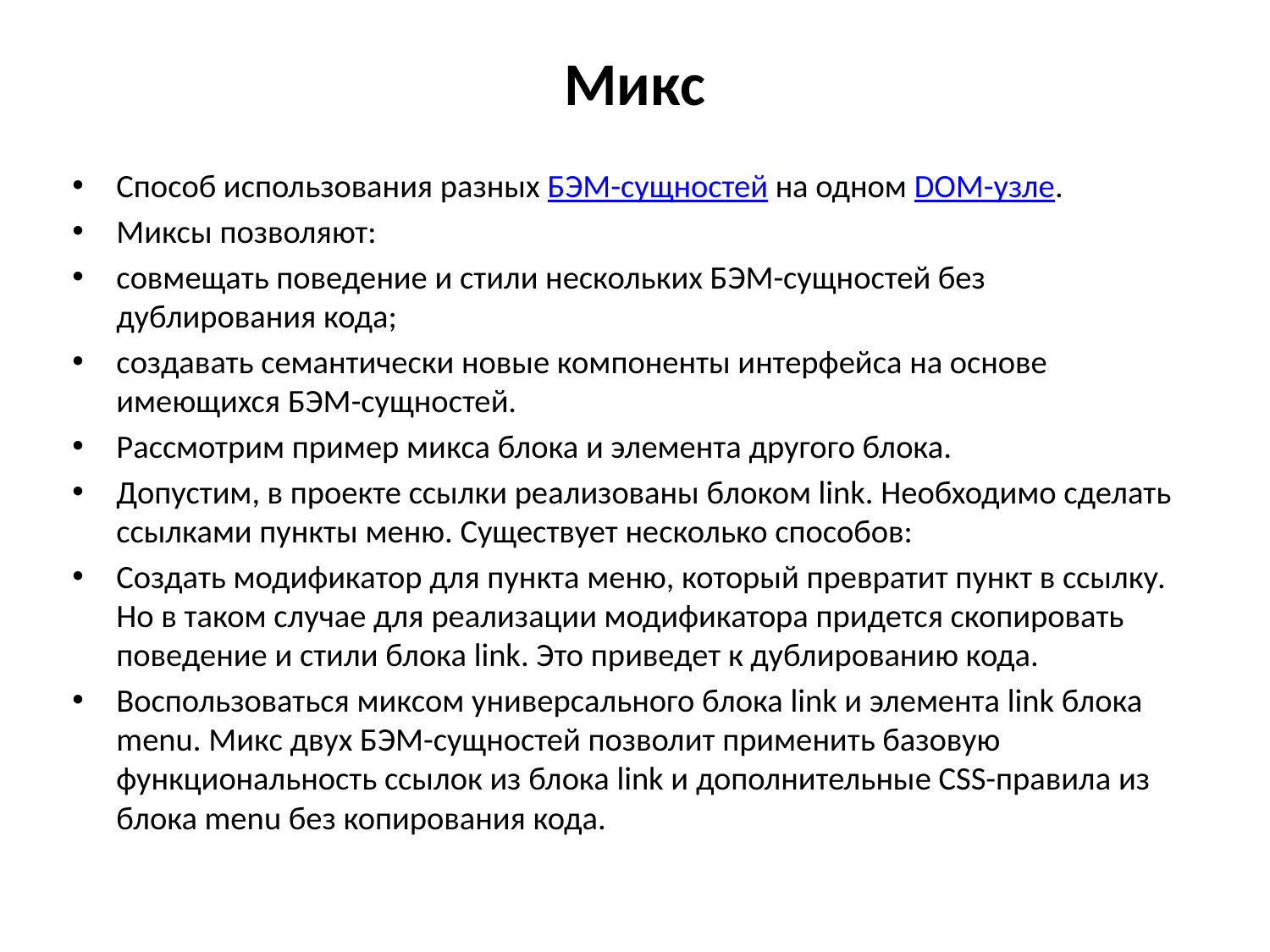

# Микс
Способ использования разных БЭМ-сущностей на одном DOM-узле.
Миксы позволяют:
совмещать поведение и стили нескольких БЭМ-сущностей без дублирования кода;
создавать семантически новые компоненты интерфейса на основе имеющихся БЭМ-сущностей.
Рассмотрим пример микса блока и элемента другого блока.
Допустим, в проекте ссылки реализованы блоком link. Необходимо сделать ссылками пункты меню. Существует несколько способов:
Создать модификатор для пункта меню, который превратит пункт в ссылку. Но в таком случае для реализации модификатора придется скопировать поведение и стили блока link. Это приведет к дублированию кода.
Воспользоваться миксом универсального блока link и элемента link блока menu. Микс двух БЭМ-сущностей позволит применить базовую функциональность ссылок из блока link и дополнительные CSS-правила из блока menu без копирования кода.